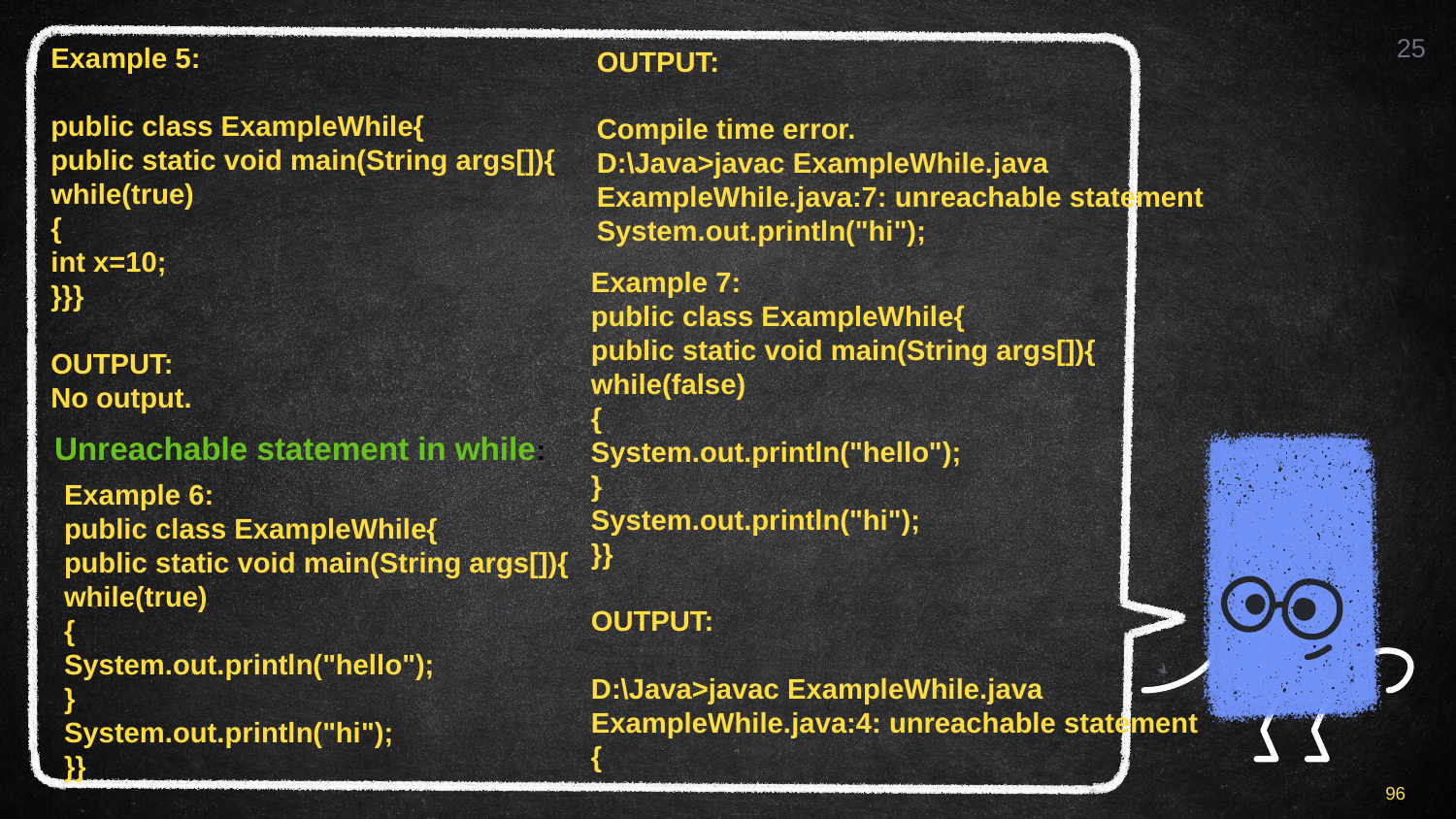

25
Example 5:

public class ExampleWhile{
public static void main(String args[]){
while(true)
{
int x=10;
}}}

OUTPUT:
No output.
OUTPUT:

Compile time error.
D:\Java>javac ExampleWhile.java
ExampleWhile.java:7: unreachable statement
System.out.println("hi");
Example 7:
public class ExampleWhile{
public static void main(String args[]){
while(false)
{
System.out.println("hello");
}
System.out.println("hi");
}}

OUTPUT:

D:\Java>javac ExampleWhile.java
ExampleWhile.java:4: unreachable statement
{
Unreachable statement in while:
Example 6:
public class ExampleWhile{
public static void main(String args[]){
while(true)
{
System.out.println("hello");
}
System.out.println("hi");
}}
96